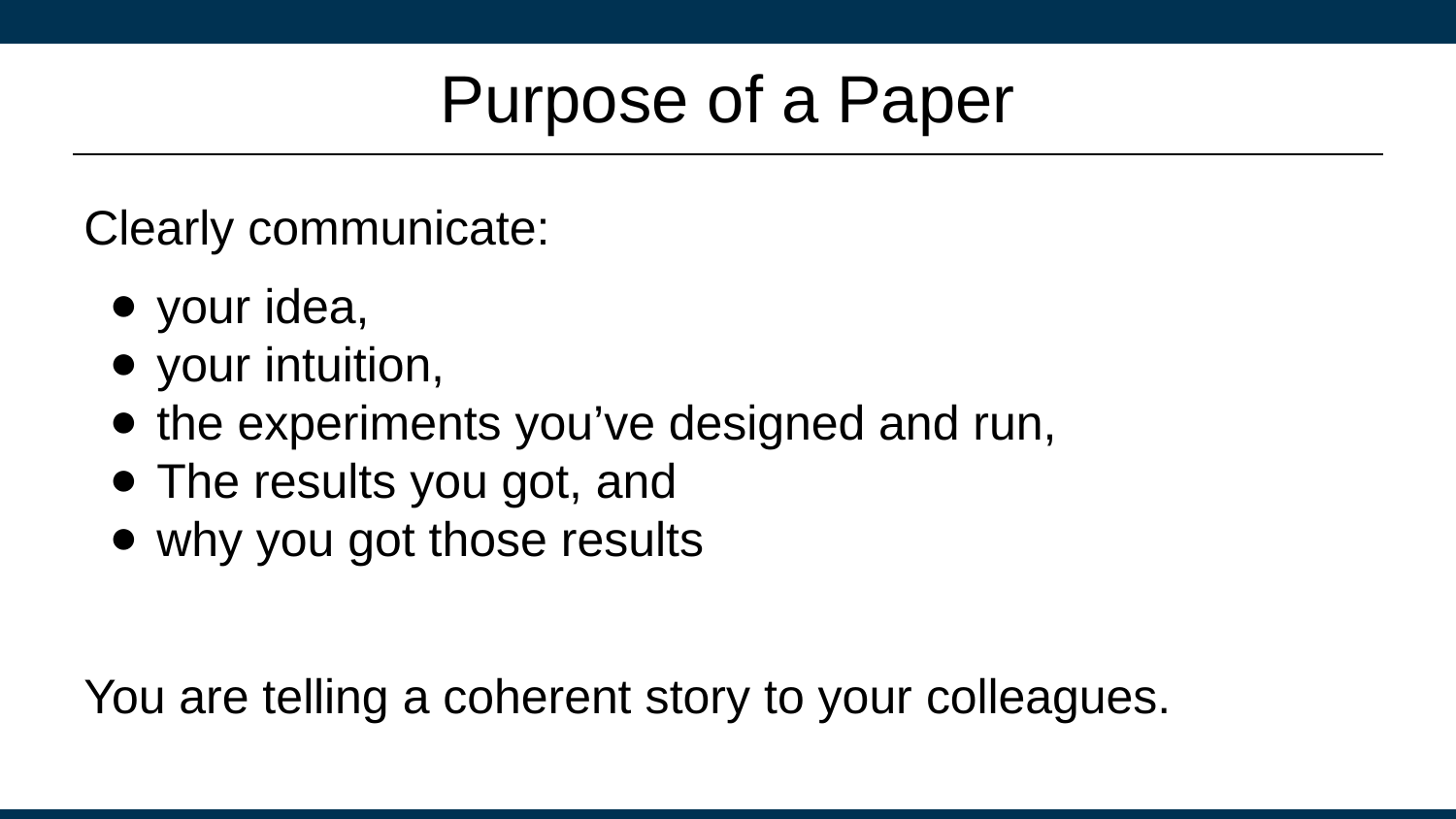

# Purpose of a Paper
Clearly communicate:
your idea,
your intuition,
the experiments you’ve designed and run,
The results you got, and
why you got those results

You are telling a coherent story to your colleagues.